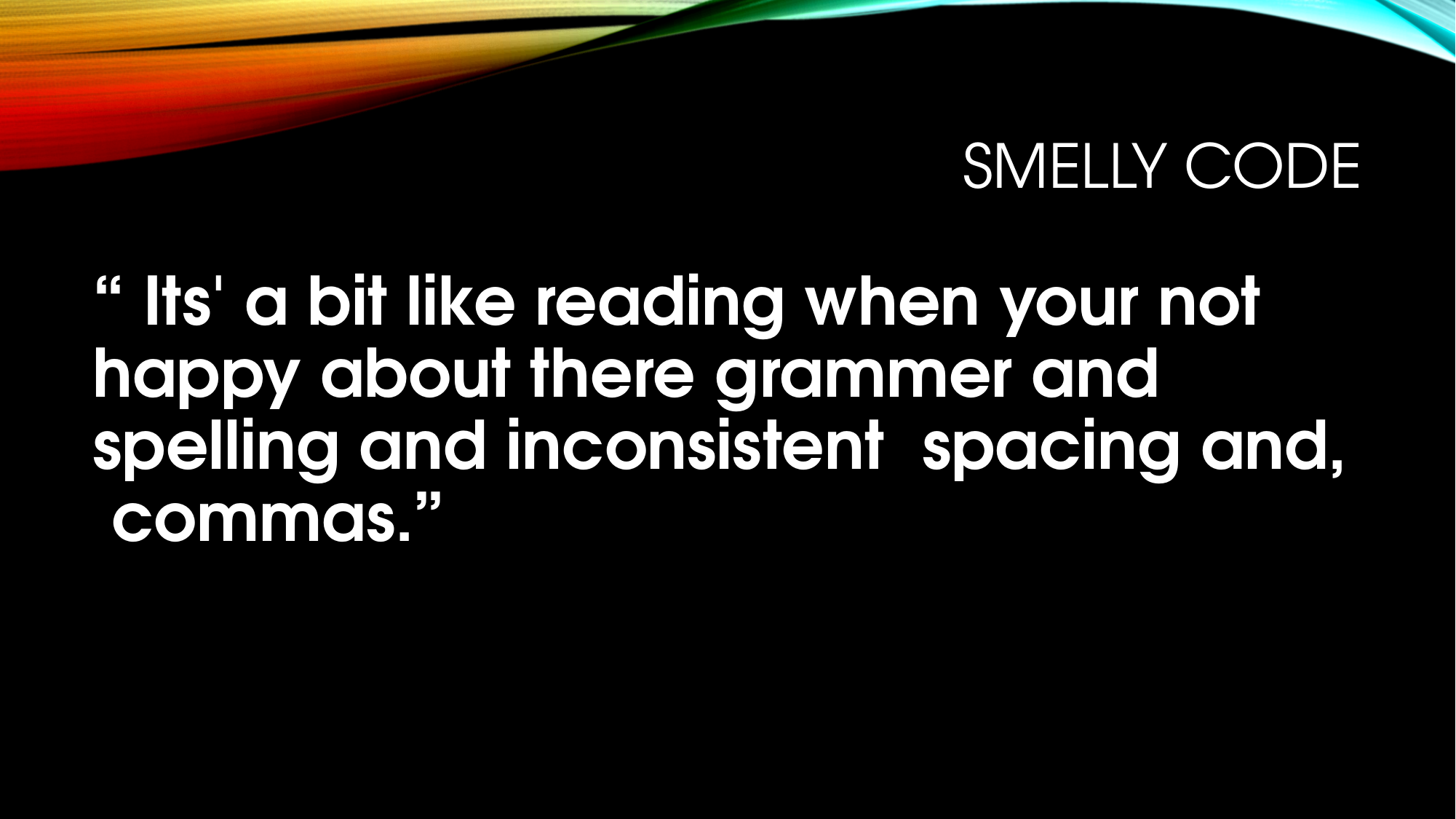

# Smelly code
“ Its' a bit like reading when your not happy about there grammer and spelling and inconsistent  spacing and,  commas.”